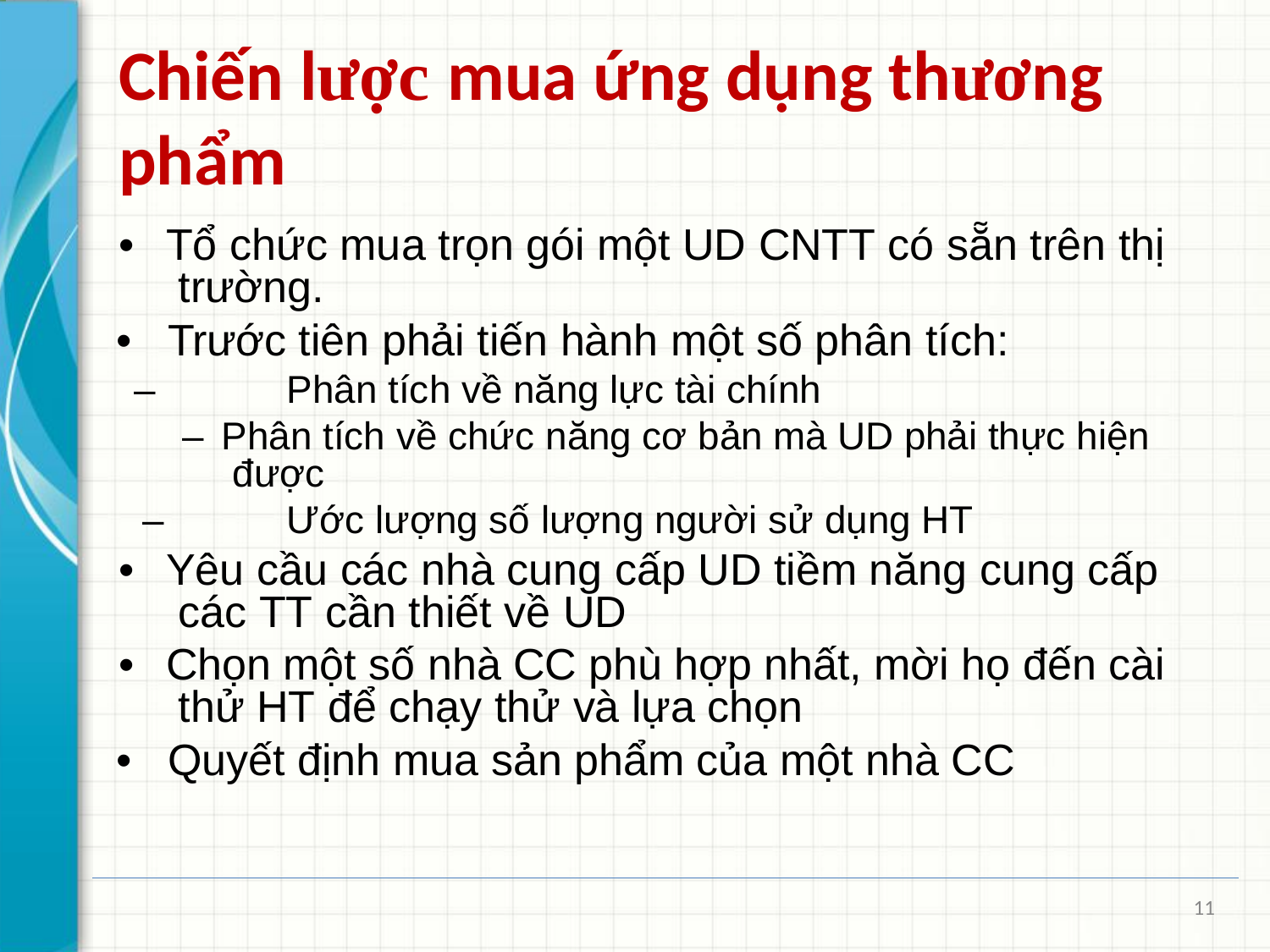

# Chiến lược mua ứng dụng thương  phẩm
•	Tổ chức mua trọn gói một UD CNTT có sẵn trên thị  trường.
•	Trước tiên phải tiến hành một số phân tích:
–	Phân tích về năng lực tài chính
–	Phân tích về chức năng cơ bản mà UD phải thực hiện  được
–	Ước lượng số lượng người sử dụng HT
•	Yêu cầu các nhà cung cấp UD tiềm năng cung cấp  các TT cần thiết về UD
•	Chọn một số nhà CC phù hợp nhất, mời họ đến cài  thử HT để chạy thử và lựa chọn
•	Quyết định mua sản phẩm của một nhà CC

11